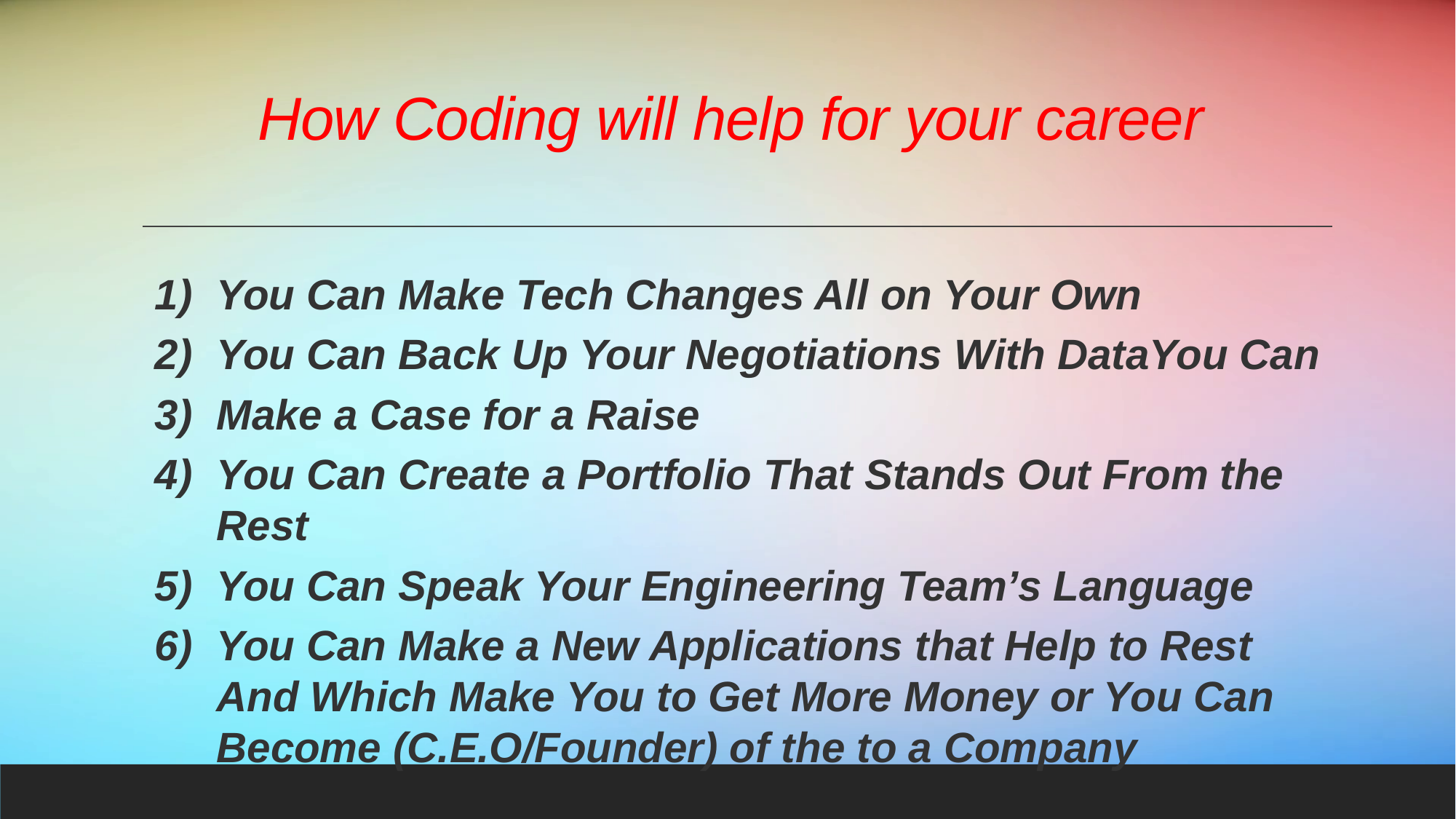

# How Coding will help for your career
You Can Make Tech Changes All on Your Own
You Can Back Up Your Negotiations With DataYou Can
Make a Case for a Raise
You Can Create a Portfolio That Stands Out From the Rest
You Can Speak Your Engineering Team’s Language
You Can Make a New Applications that Help to Rest And Which Make You to Get More Money or You Can Become (C.E.O/Founder) of the to a Company